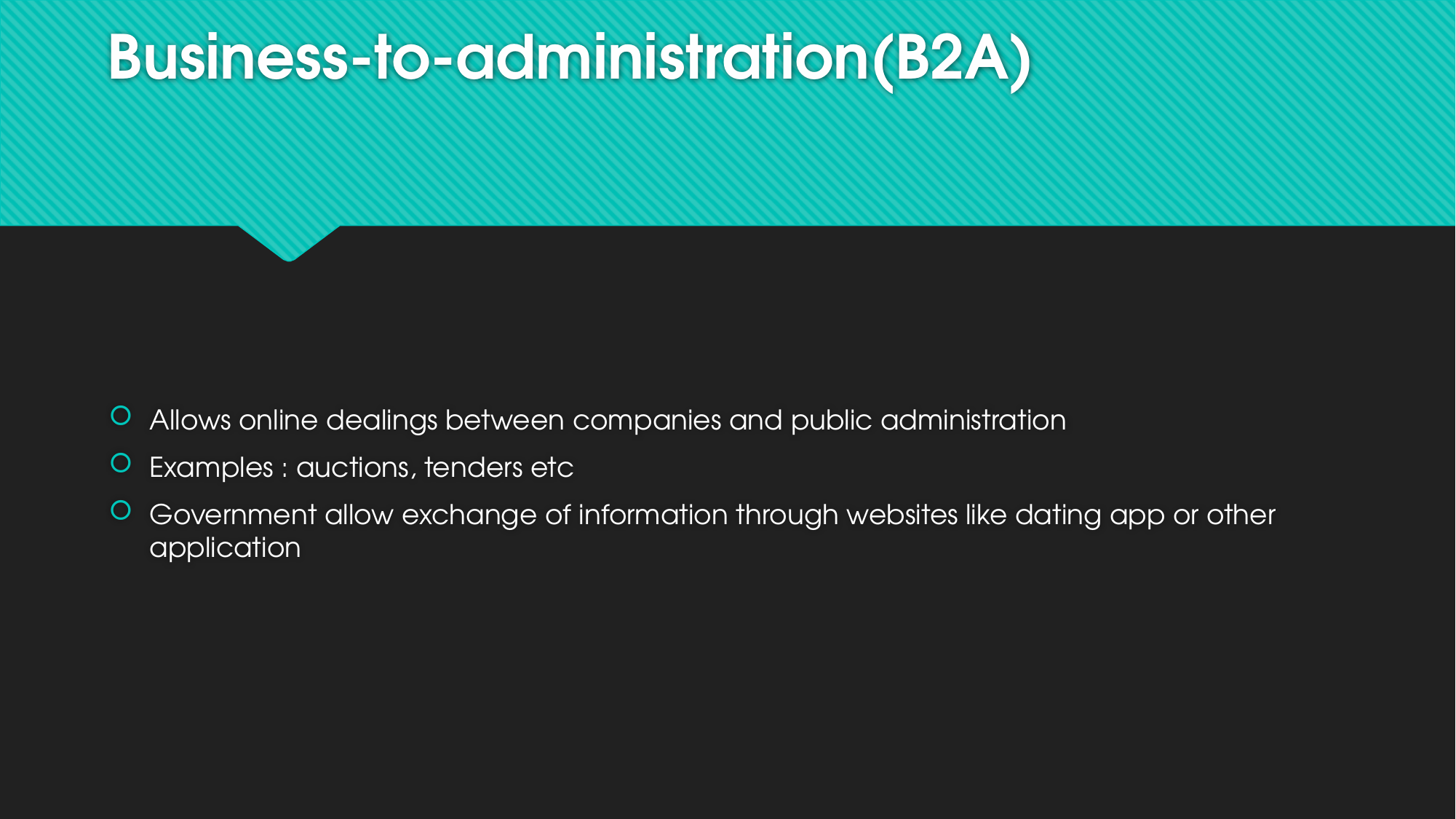

# Business-to-administration(B2A)
Allows online dealings between companies and public administration
Examples : auctions, tenders etc
Government allow exchange of information through websites like dating app or other application